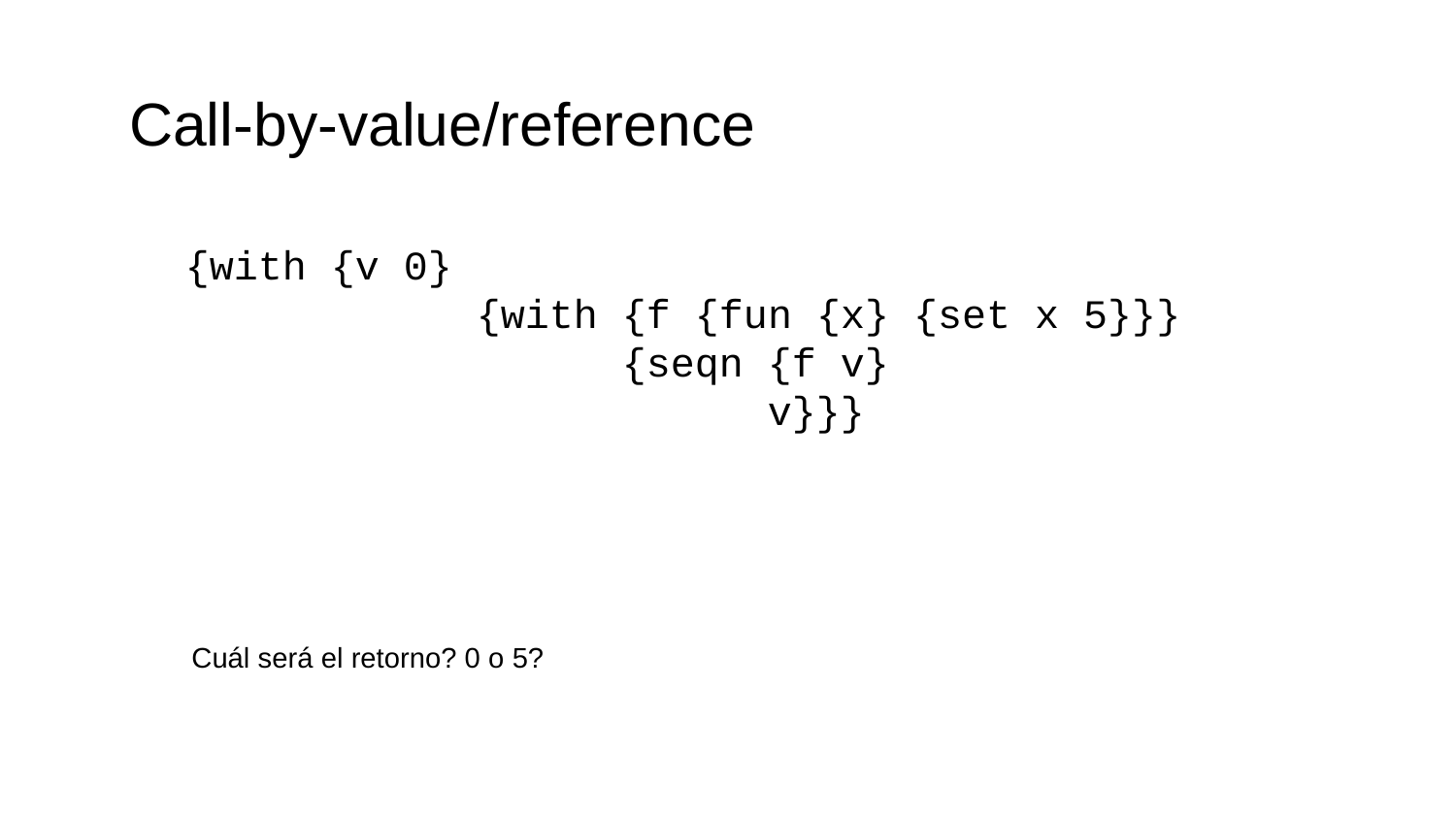

Call-by-value/reference
{with {v 0}
            {with {f {fun {x} {set x 5}}}
                  {seqn {f v}
                        v}}}

Cuál será el retorno? 0 o 5?